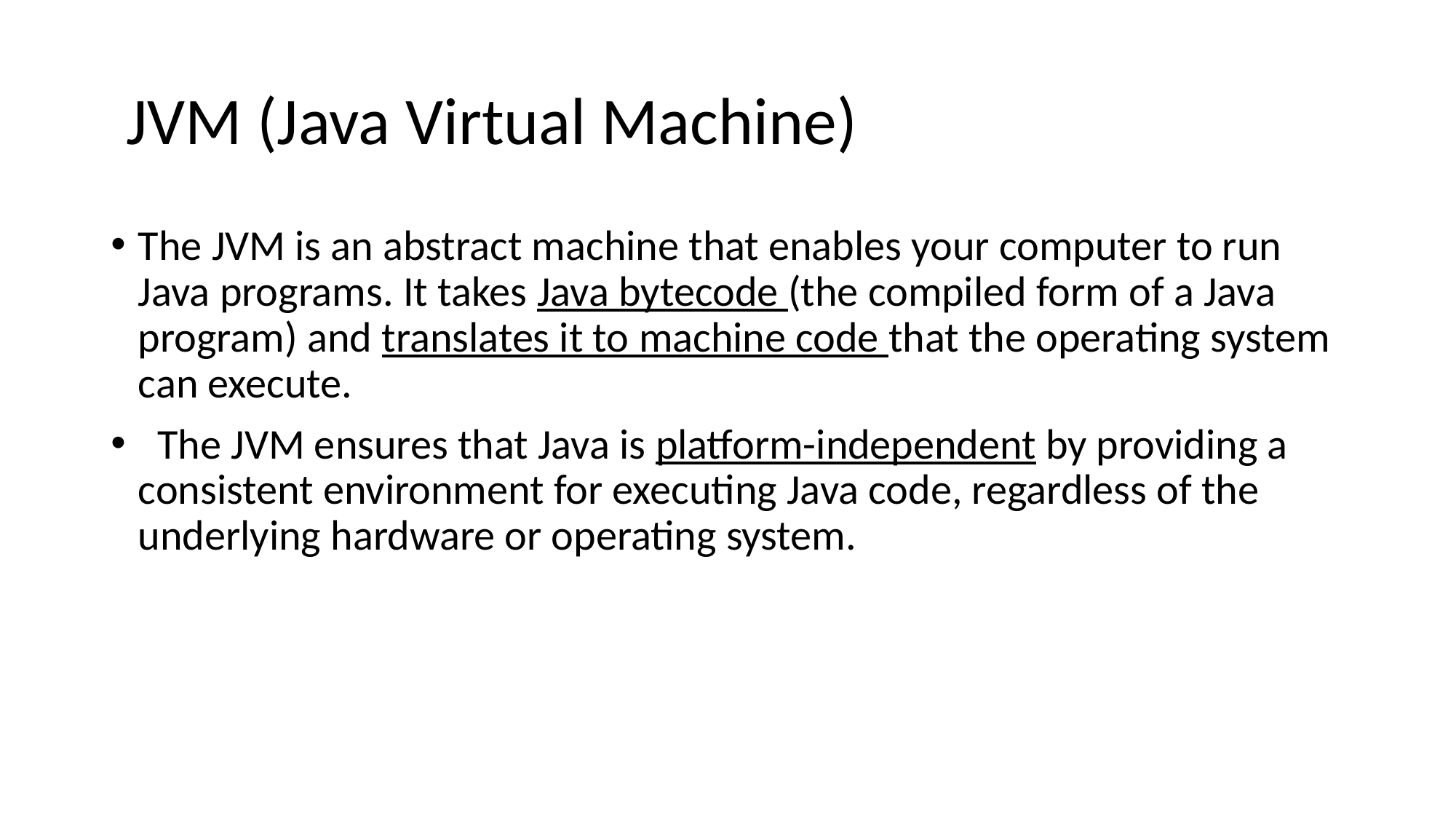

# JVM (Java Virtual Machine)
The JVM is an abstract machine that enables your computer to run Java programs. It takes Java bytecode (the compiled form of a Java program) and translates it to machine code that the operating system can execute.
  The JVM ensures that Java is platform-independent by providing a consistent environment for executing Java code, regardless of the underlying hardware or operating system.